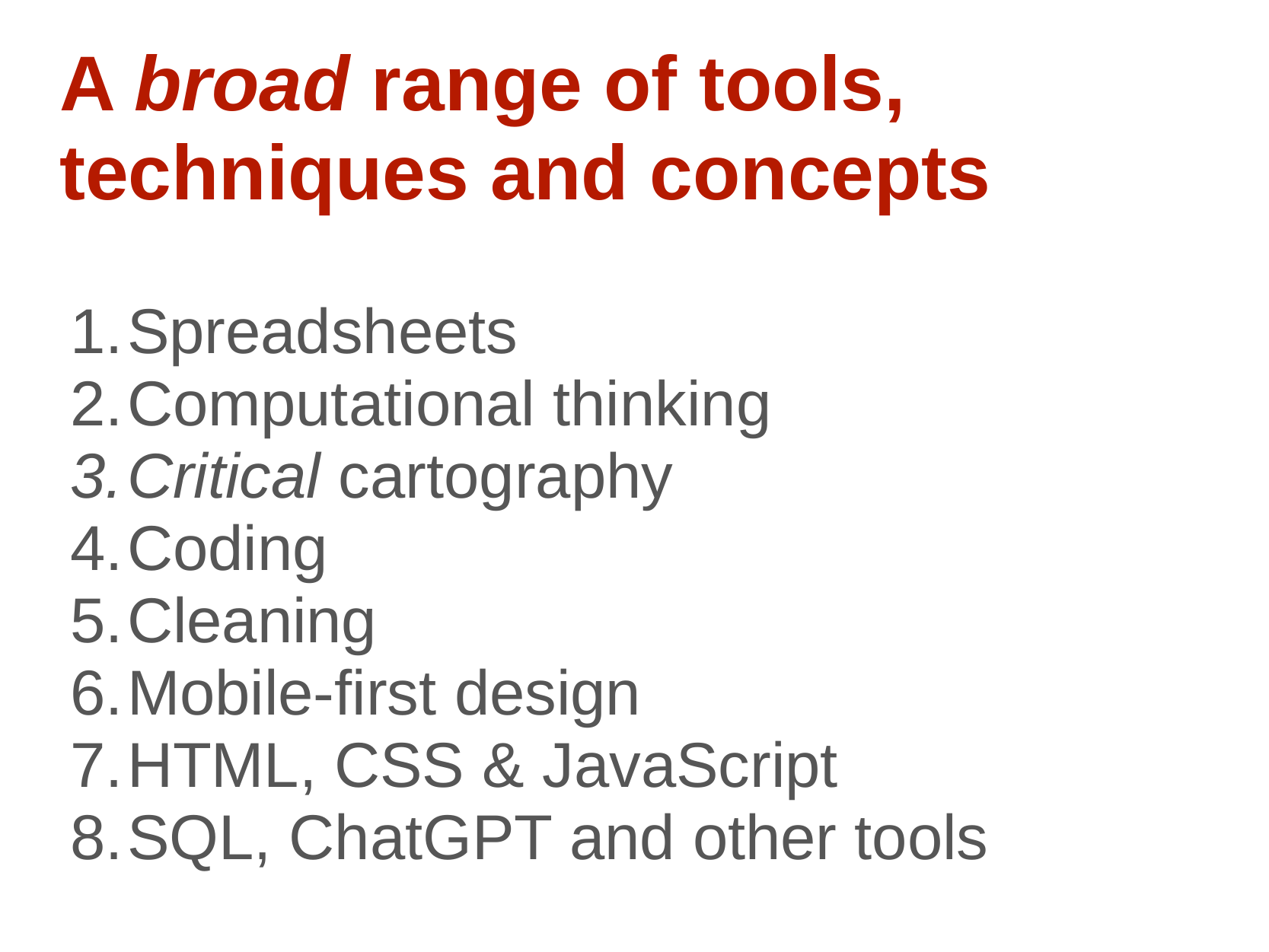

A broad range of tools, techniques and concepts
Spreadsheets
Computational thinking
Critical cartography
Coding
Cleaning
Mobile-first design
HTML, CSS & JavaScript
SQL, ChatGPT and other tools